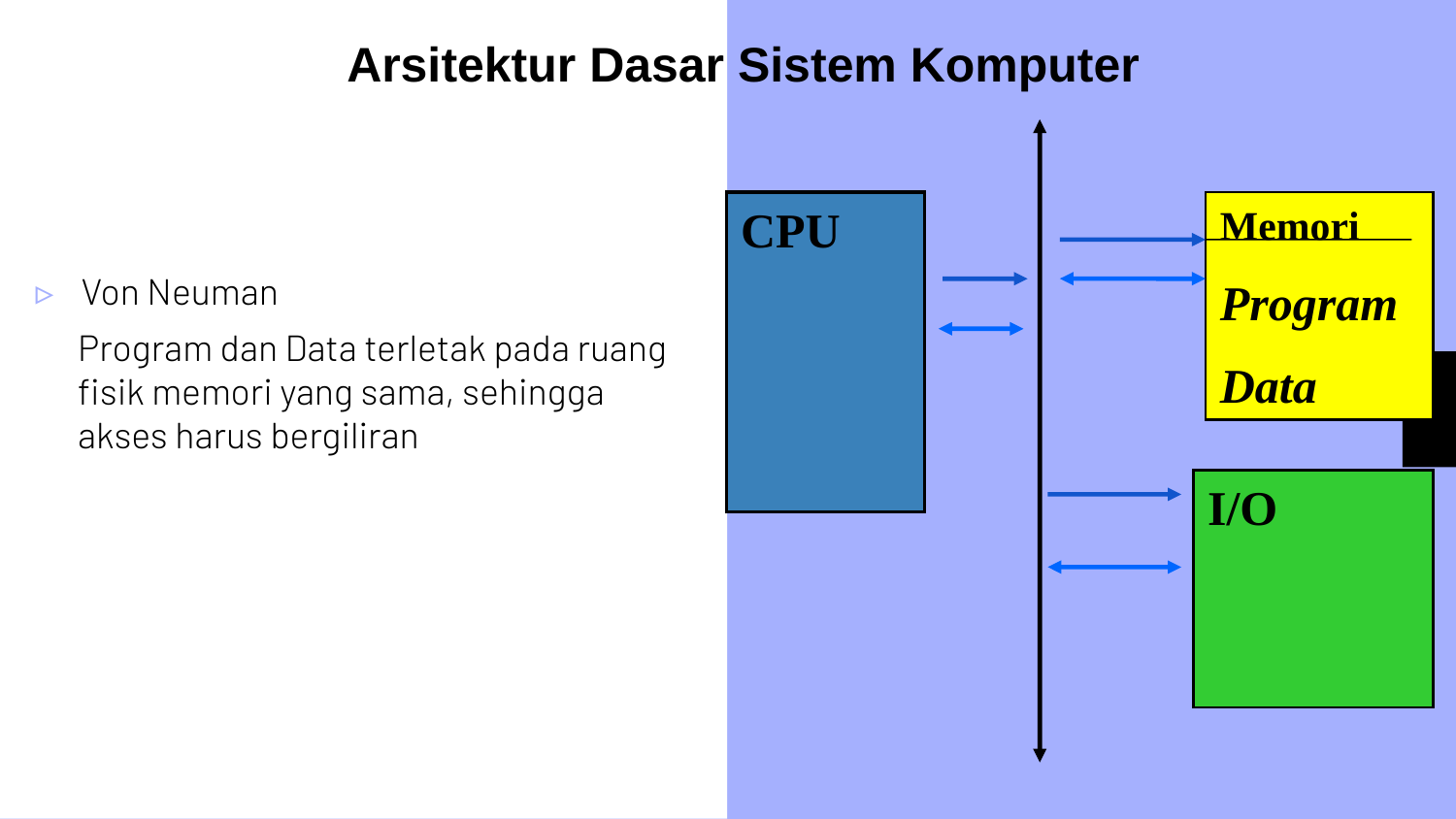

Arsitektur Dasar Sistem Komputer

CPU

Memori
Program
Data

Von Neuman
Program dan Data terletak pada ruang fisik memori yang sama, sehingga akses harus bergiliran

11
I/O